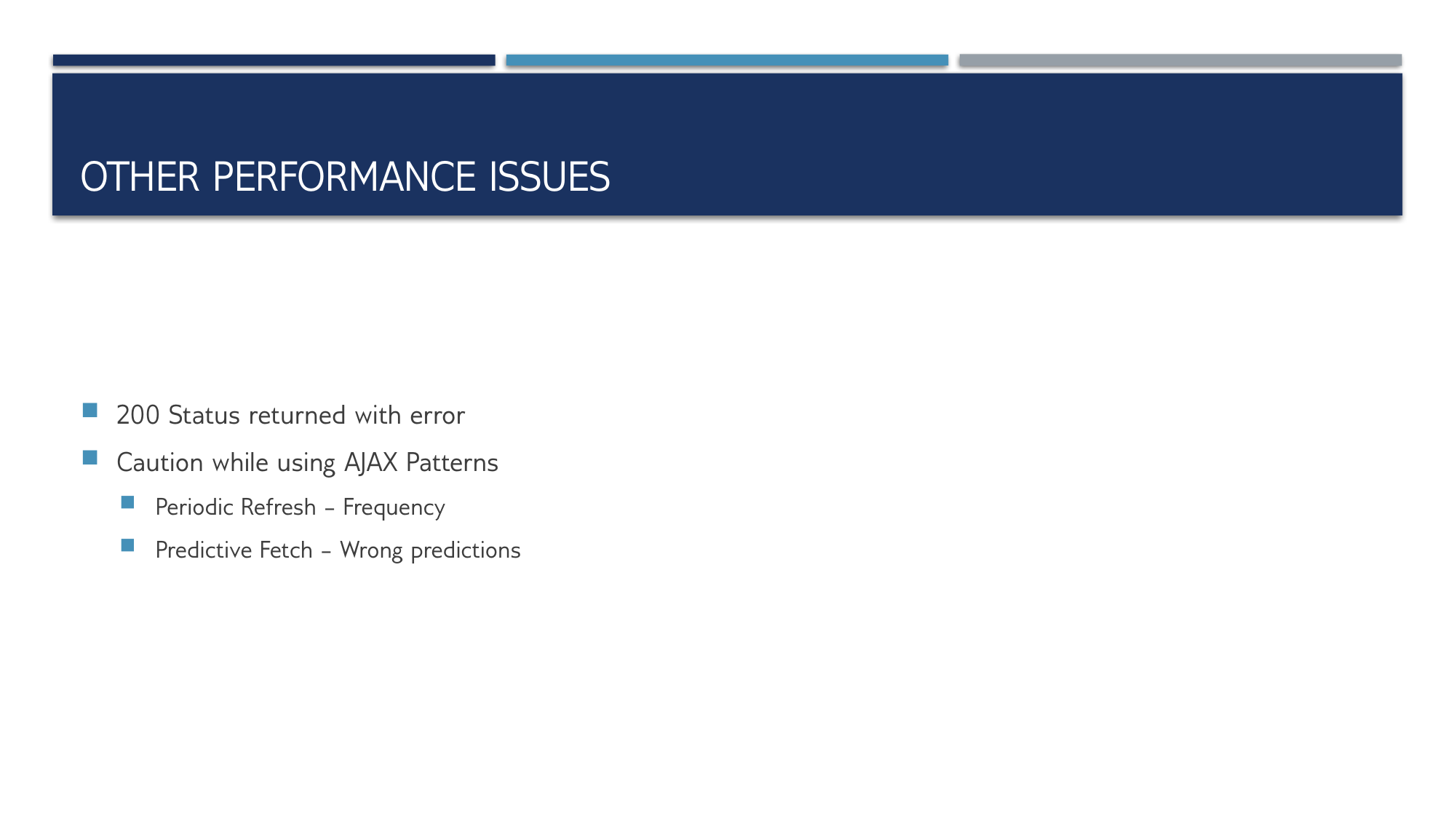

# Other performance issues
200 Status returned with error
Caution while using AJAX Patterns
Periodic Refresh – Frequency
Predictive Fetch – Wrong predictions